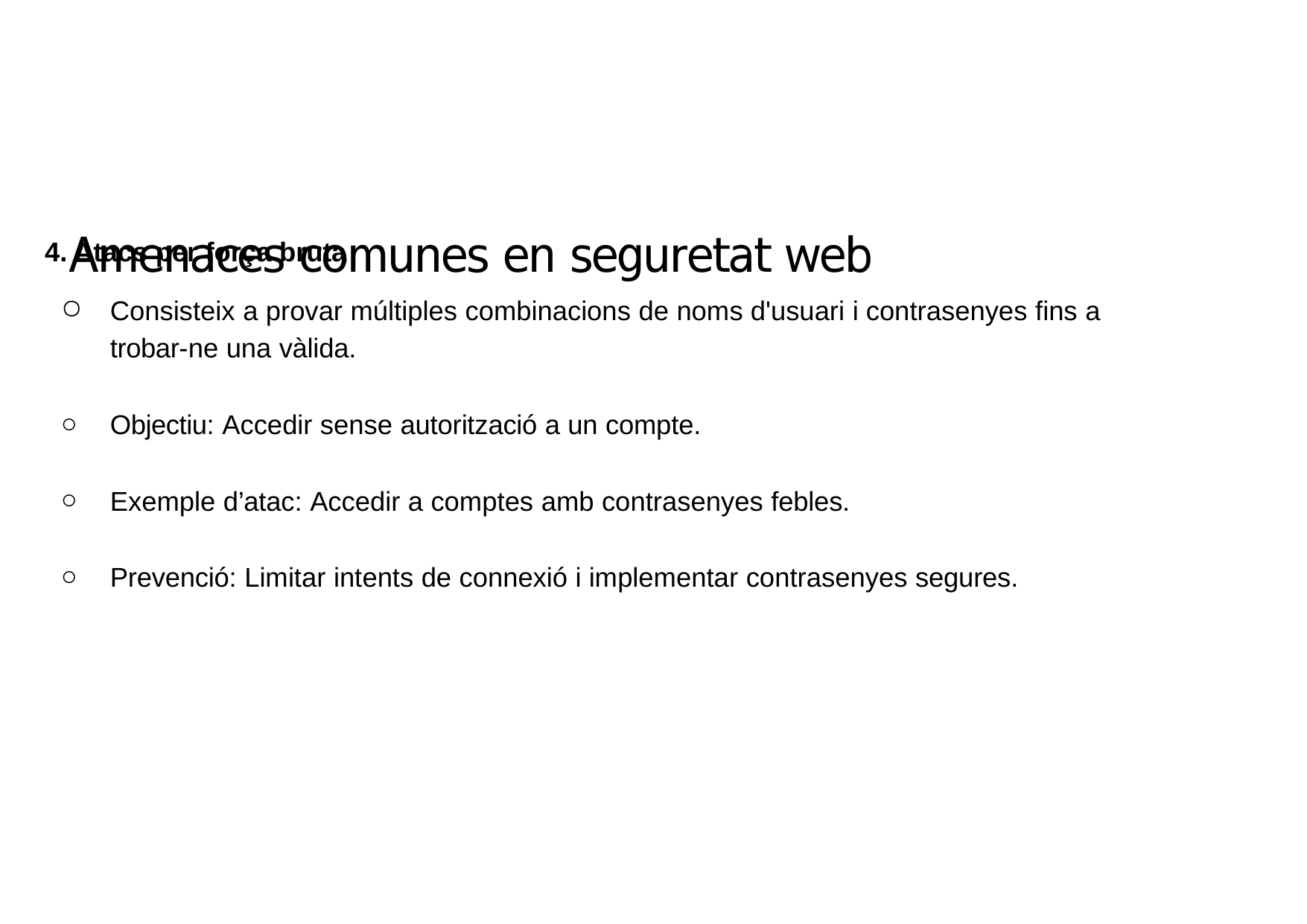

# Amenaces comunes en seguretat web
Atacs per força bruta
Consisteix a provar múltiples combinacions de noms d'usuari i contrasenyes fins a trobar-ne una vàlida.

Objectiu: Accedir sense autorització a un compte.

Exemple d’atac: Accedir a comptes amb contrasenyes febles.

Prevenció: Limitar intents de connexió i implementar contrasenyes segures.